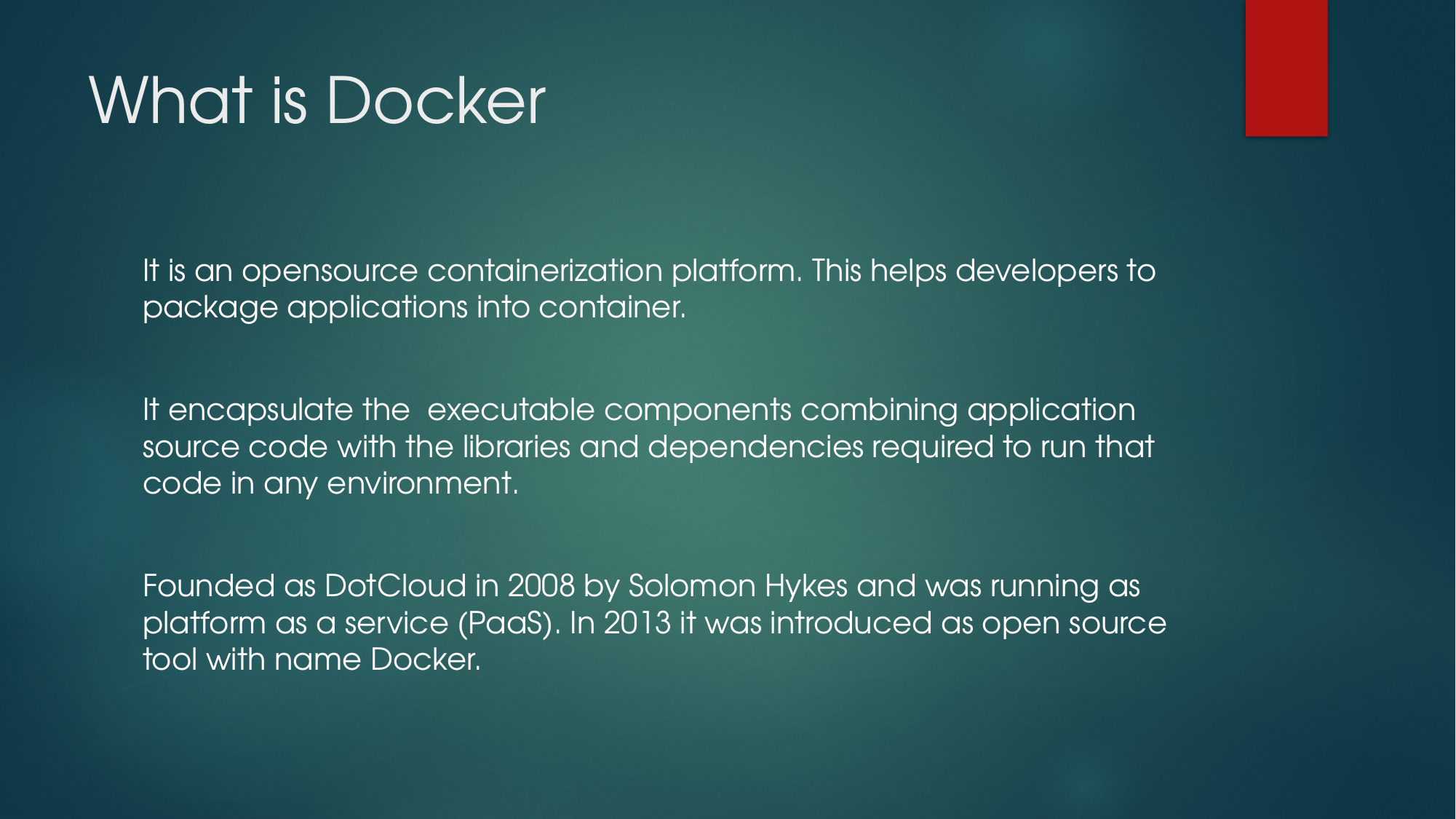

# What is Docker
It is an opensource containerization platform. This helps developers to package applications into container.

It encapsulate the  executable components combining application source code with the libraries and dependencies required to run that code in any environment.

Founded as DotCloud in 2008 by Solomon Hykes and was running as platform as a service (PaaS). In 2013 it was introduced as open source tool with name Docker.